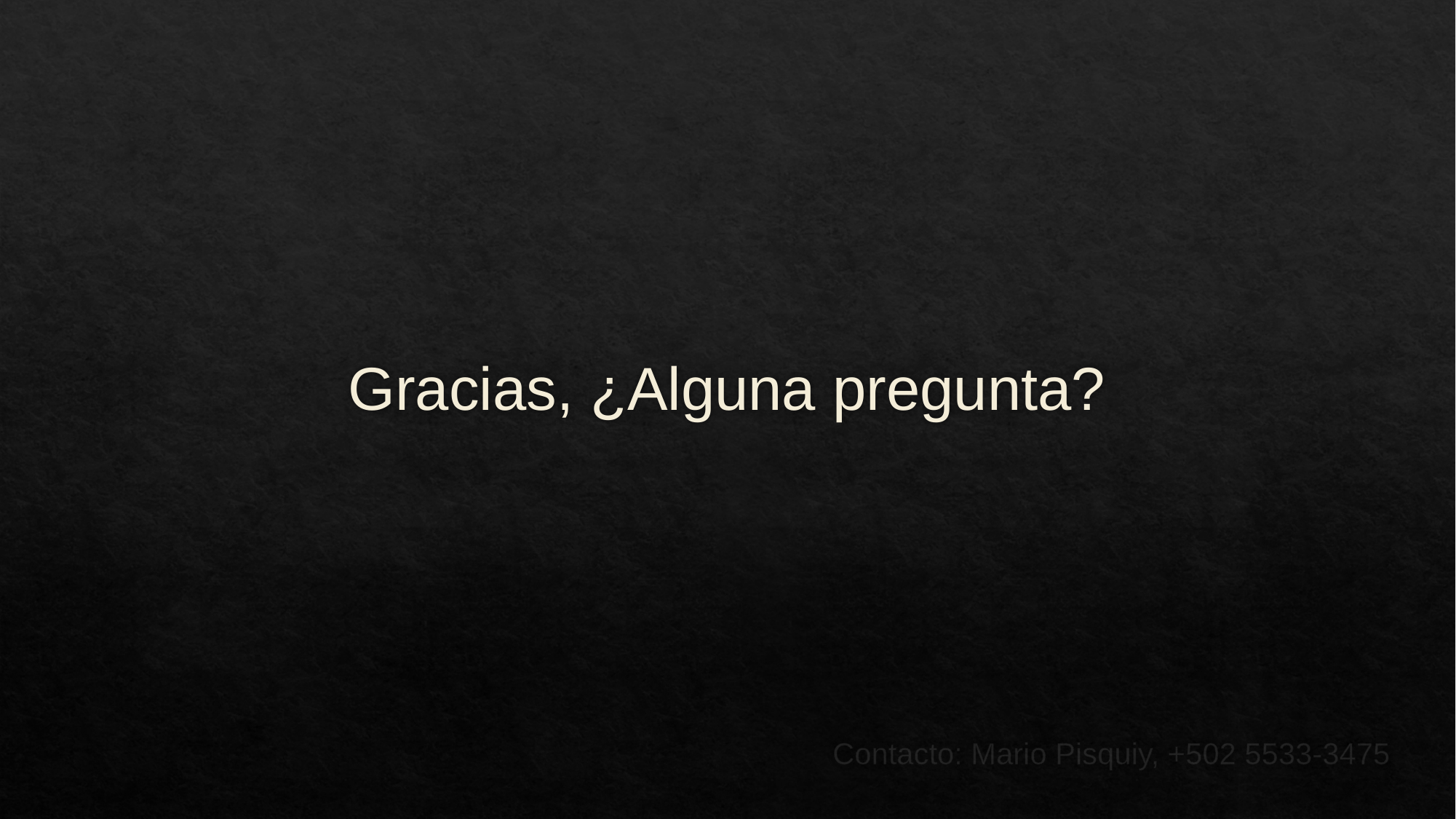

# Gracias, ¿Alguna pregunta?
Contacto: Mario Pisquiy, +502 5533-3475